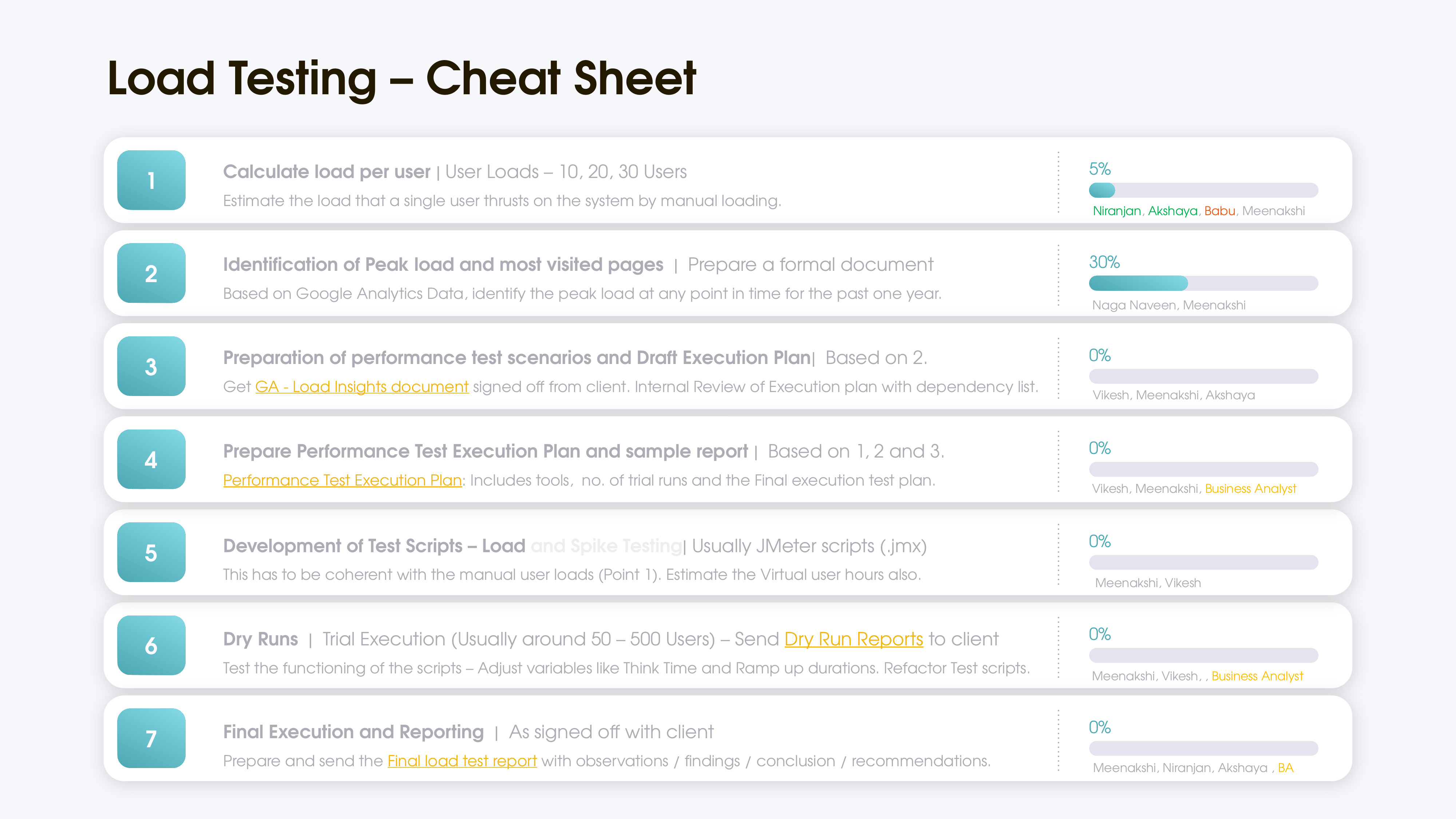

Load Testing – Cheat Sheet

Calculate load per user | User Loads – 10, 20, 30 Users
Estimate the load that a single user thrusts on the system by manual loading.
5%

1

Niranjan, Akshaya, Babu, Meenakshi

Identification of Peak load and most visited pages  |  Prepare a formal document
Based on Google Analytics Data, identify the peak load at any point in time for the past one year.
30%

2

Naga Naveen, Meenakshi

Preparation of performance test scenarios and Draft Execution Plan|  Based on 2.
Get GA - Load Insights document signed off from client. Internal Review of Execution plan with dependency list.
0%

3

Vikesh, Meenakshi, Akshaya

Prepare Performance Test Execution Plan and sample report |  Based on 1, 2 and 3.
Performance Test Execution Plan: Includes tools,  no. of trial runs and the Final execution test plan.
0%

4

Vikesh, Meenakshi, Business Analyst

Development of Test Scripts – Load and Spike Testing| Usually JMeter scripts (.jmx)
This has to be coherent with the manual user loads (Point 1). Estimate the Virtual user hours also.
0%

5

Meenakshi, Vikesh

Dry Runs  |  Trial Execution (Usually around 50 – 500 Users) – Send Dry Run Reports to client
Test the functioning of the scripts – Adjust variables like Think Time and Ramp up durations. Refactor Test scripts.
0%

6

Meenakshi, Vikesh, , Business Analyst

Final Execution and Reporting  |  As signed off with client
Prepare and send the Final load test report with observations / findings / conclusion / recommendations.
0%

7

Meenakshi, Niranjan, Akshaya , BA